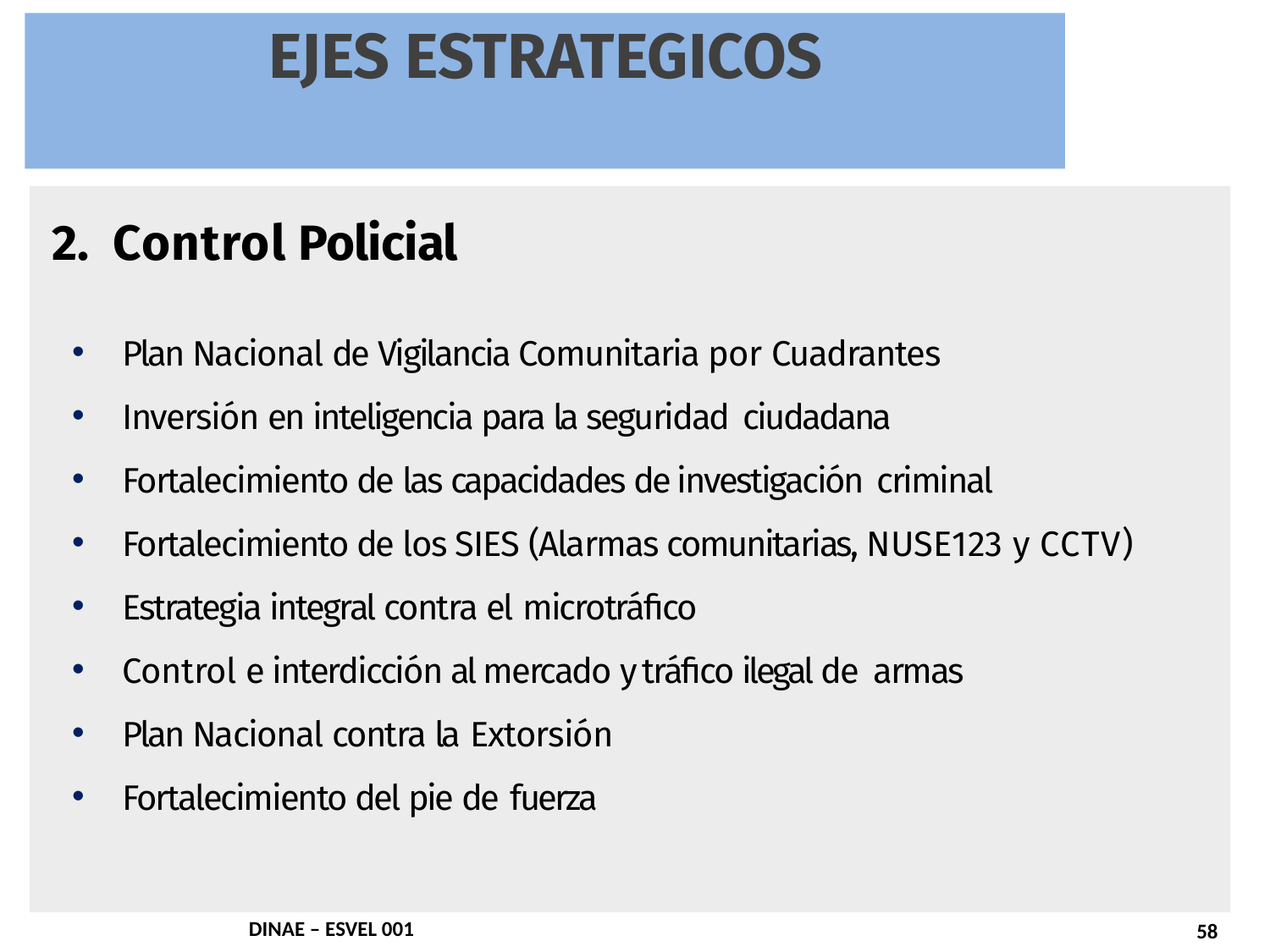

EJES ESTRATEGICOS

Presidencia de la República

 Control Policial

Plan Nacional de Vigilancia Comunitaria por Cuadrantes
Inversión en inteligencia para la seguridad ciudadana
Fortalecimiento de las capacidades de investigación criminal
Fortalecimiento de los SIES (Alarmas comunitarias, NUSE123 y CCTV)
Estrategia integral contra el microtráfico
Control e interdicción al mercado y tráfico ilegal de armas
Plan Nacional contra la Extorsión
Fortalecimiento del pie de fuerza